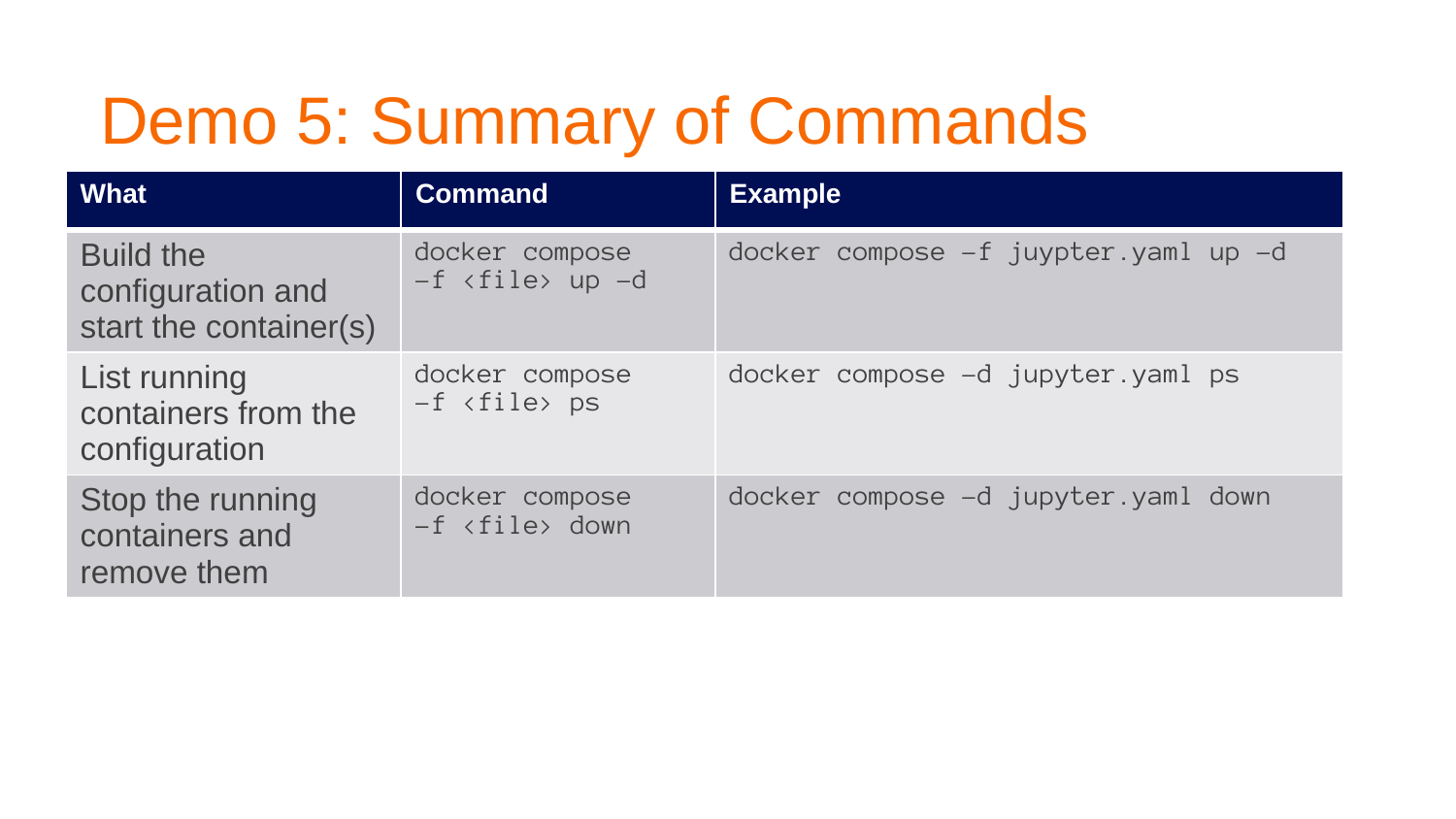

# Demo 5: Summary of Commands
| What | Command | Example |
| --- | --- | --- |
| Build the configuration and start the container(s) | docker compose –f <file> up –d | docker compose –f juypter.yaml up –d |
| List running containers from the configuration | docker compose –f <file> ps | docker compose –d jupyter.yaml ps |
| Stop the running containers and remove them | docker compose -f <file> down | docker compose –d jupyter.yaml down |